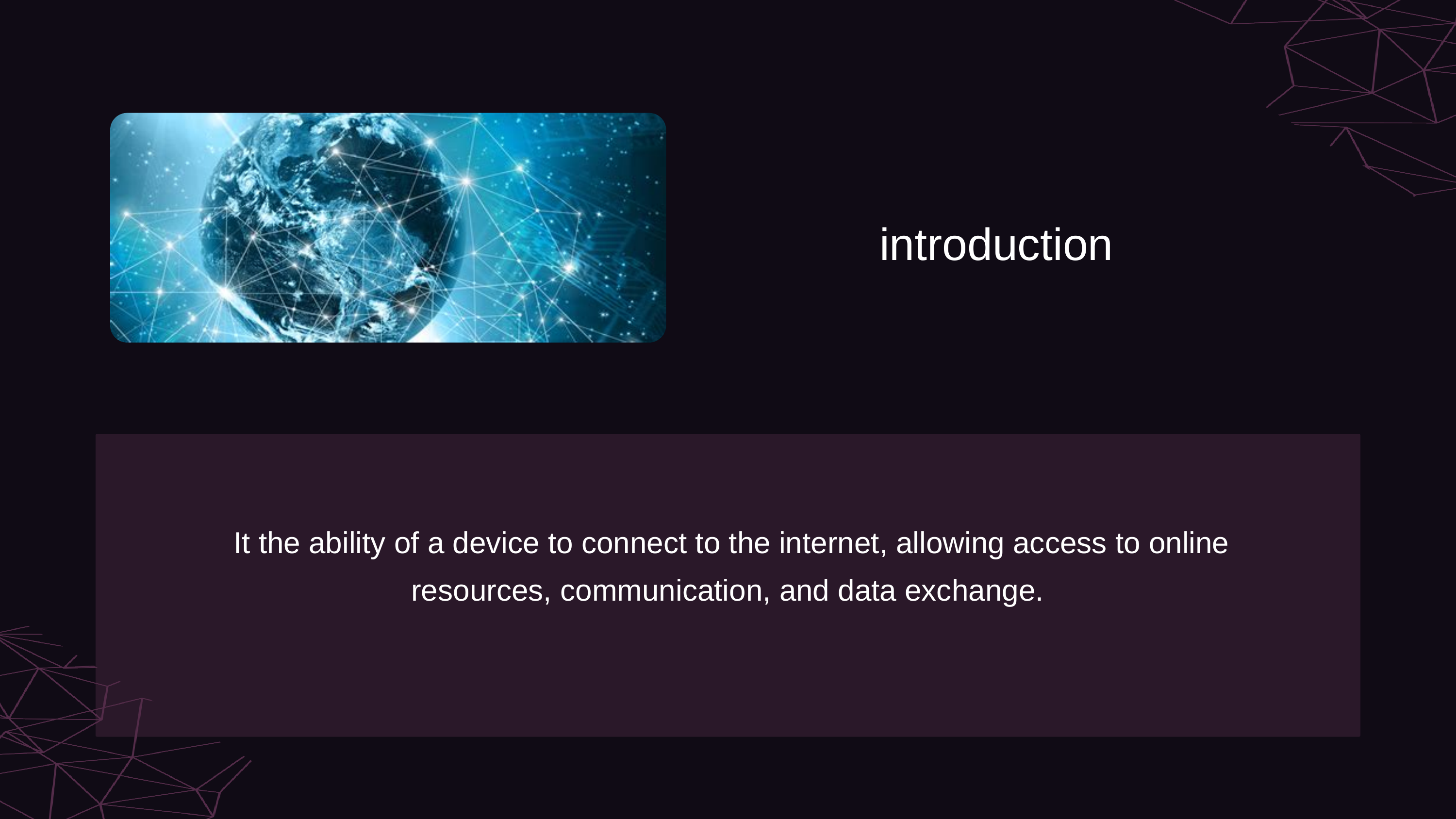

introduction

 It the ability of a device to connect to the internet, allowing access to online resources, communication, and data exchange.